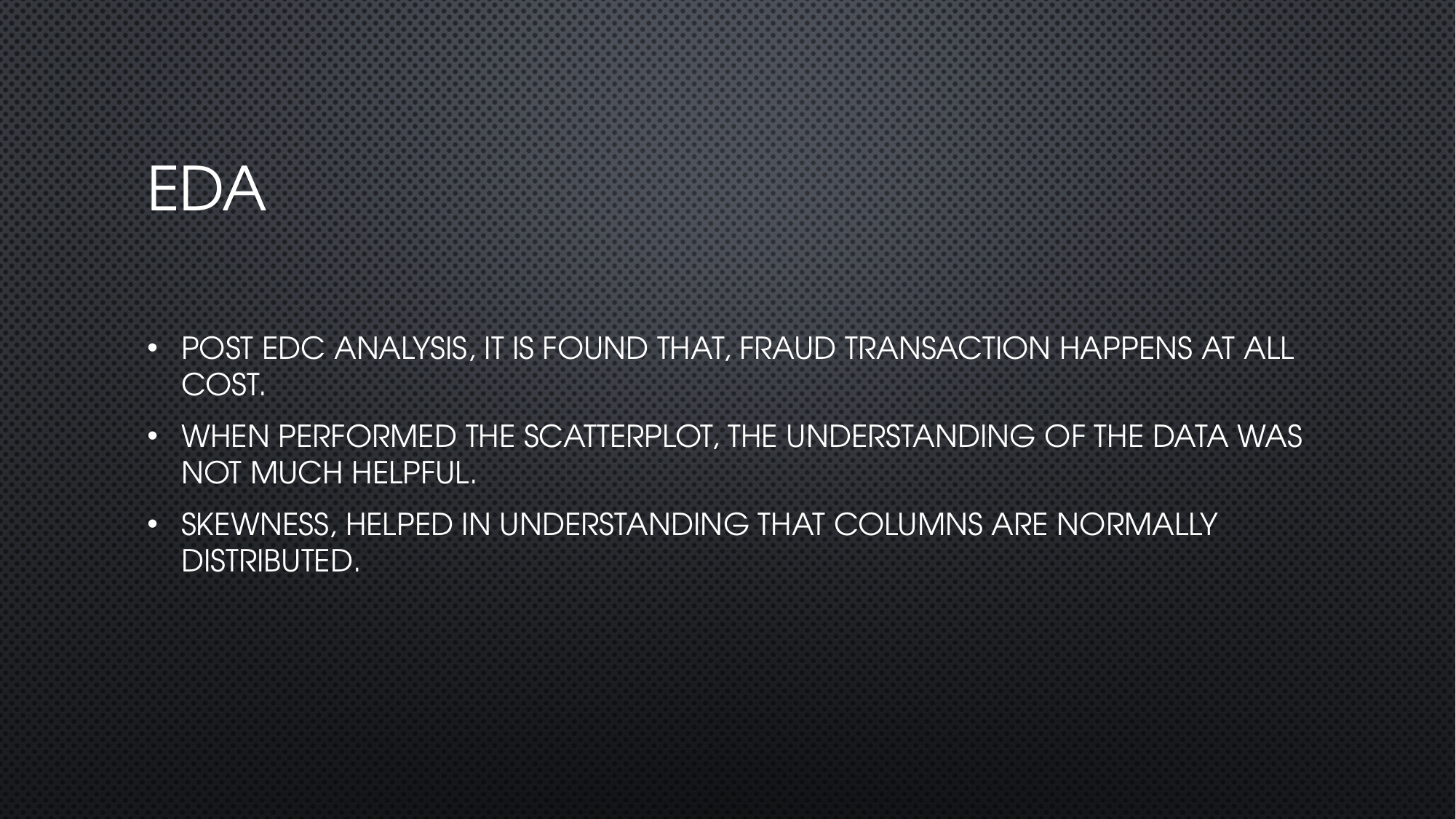

# EDA
Post edc analysis, it is found that, fraud transaction happens at all cost.
When performed the scatterplot, the understanding of the data was not much helpful.
Skewness, helped in understanding that columns are normally distributed.